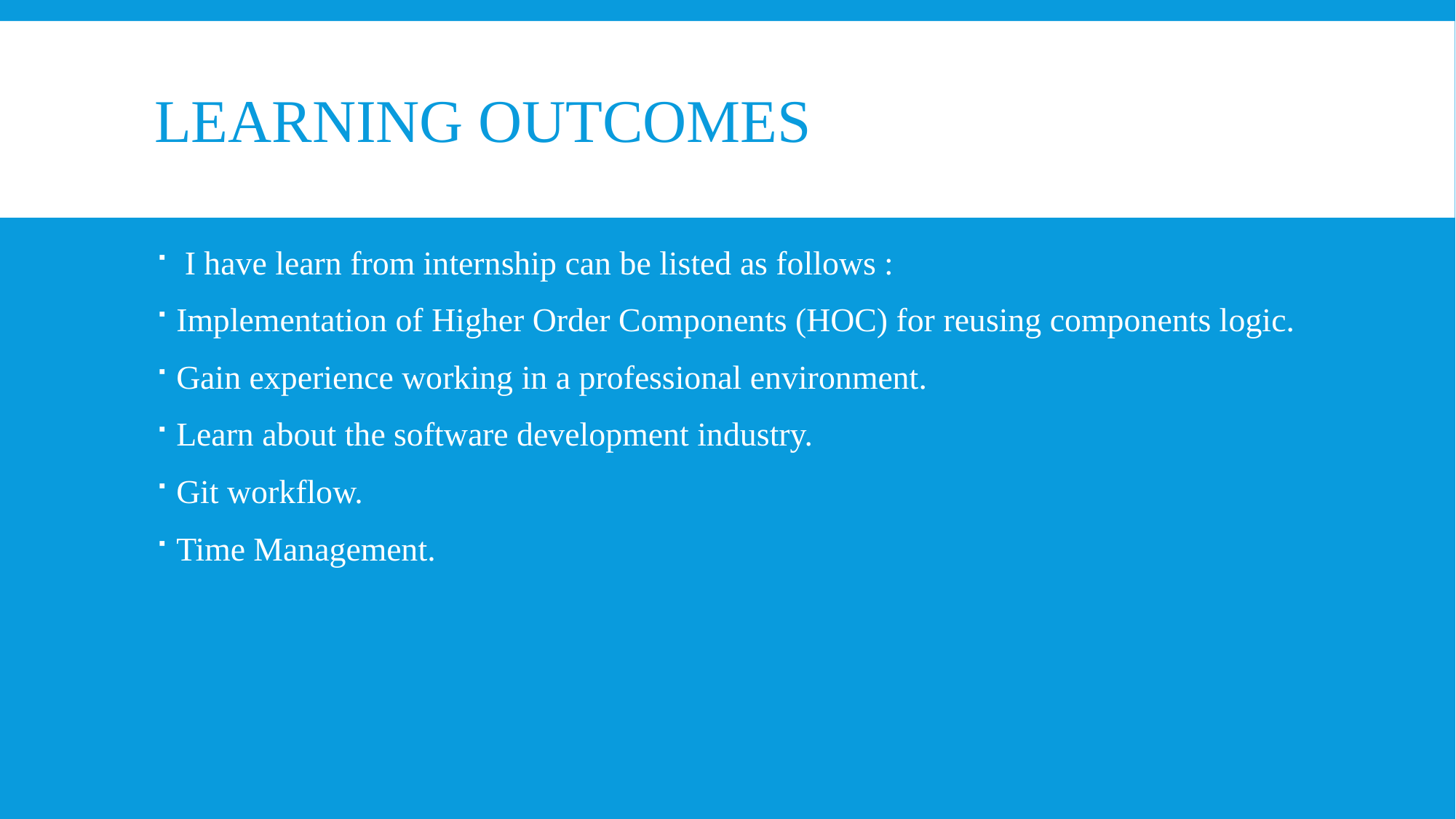

# Learning outcomes
 I have learn from internship can be listed as follows :
Implementation of Higher Order Components (HOC) for reusing components logic.
Gain experience working in a professional environment.
Learn about the software development industry.
Git workflow.
Time Management.